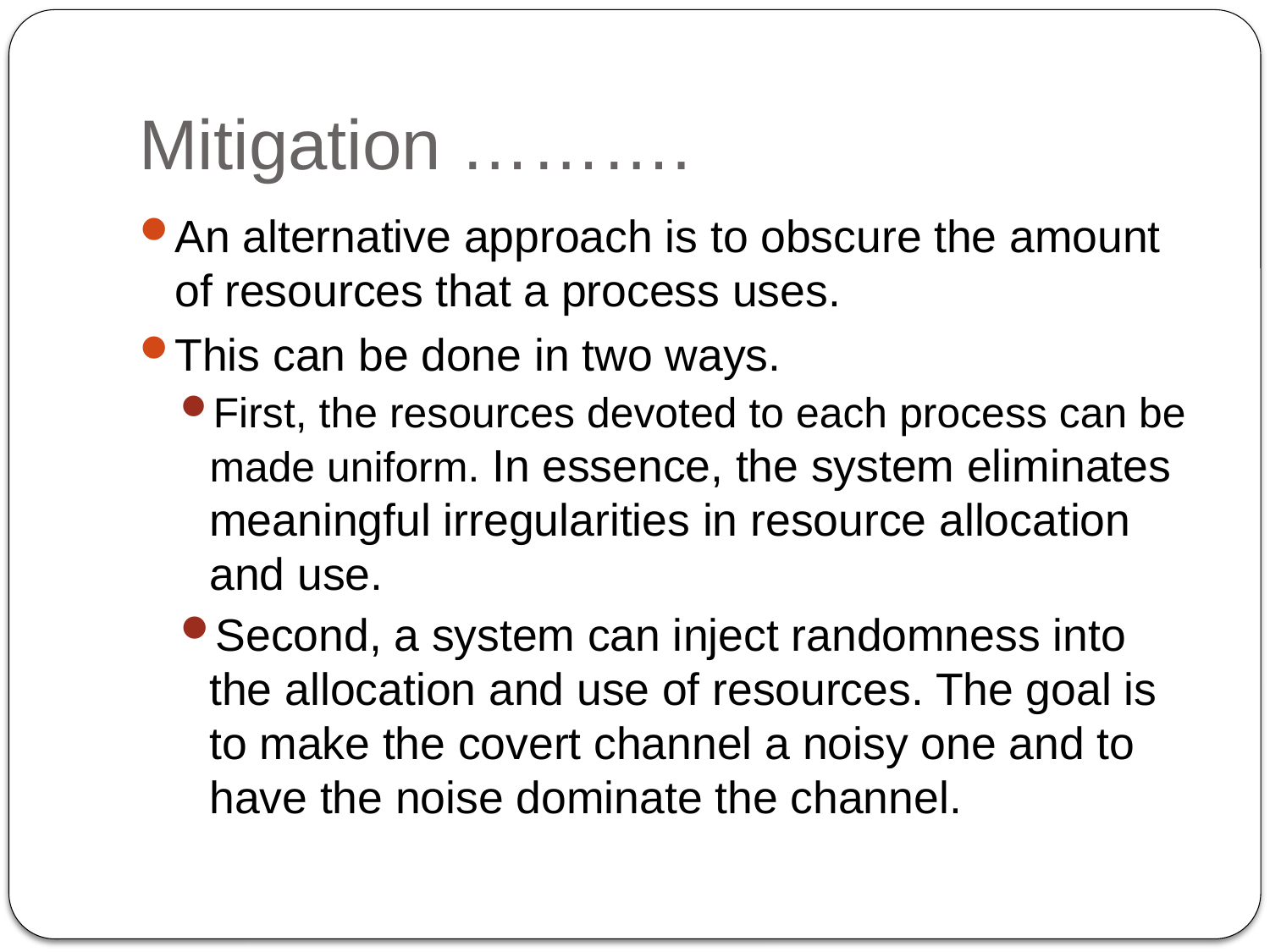

# Mitigation ……….
An alternative approach is to obscure the amount of resources that a process uses.
This can be done in two ways.
First, the resources devoted to each process can be made uniform. In essence, the system eliminates meaningful irregularities in resource allocation and use.
Second, a system can inject randomness into the allocation and use of resources. The goal is to make the covert channel a noisy one and to have the noise dominate the channel.